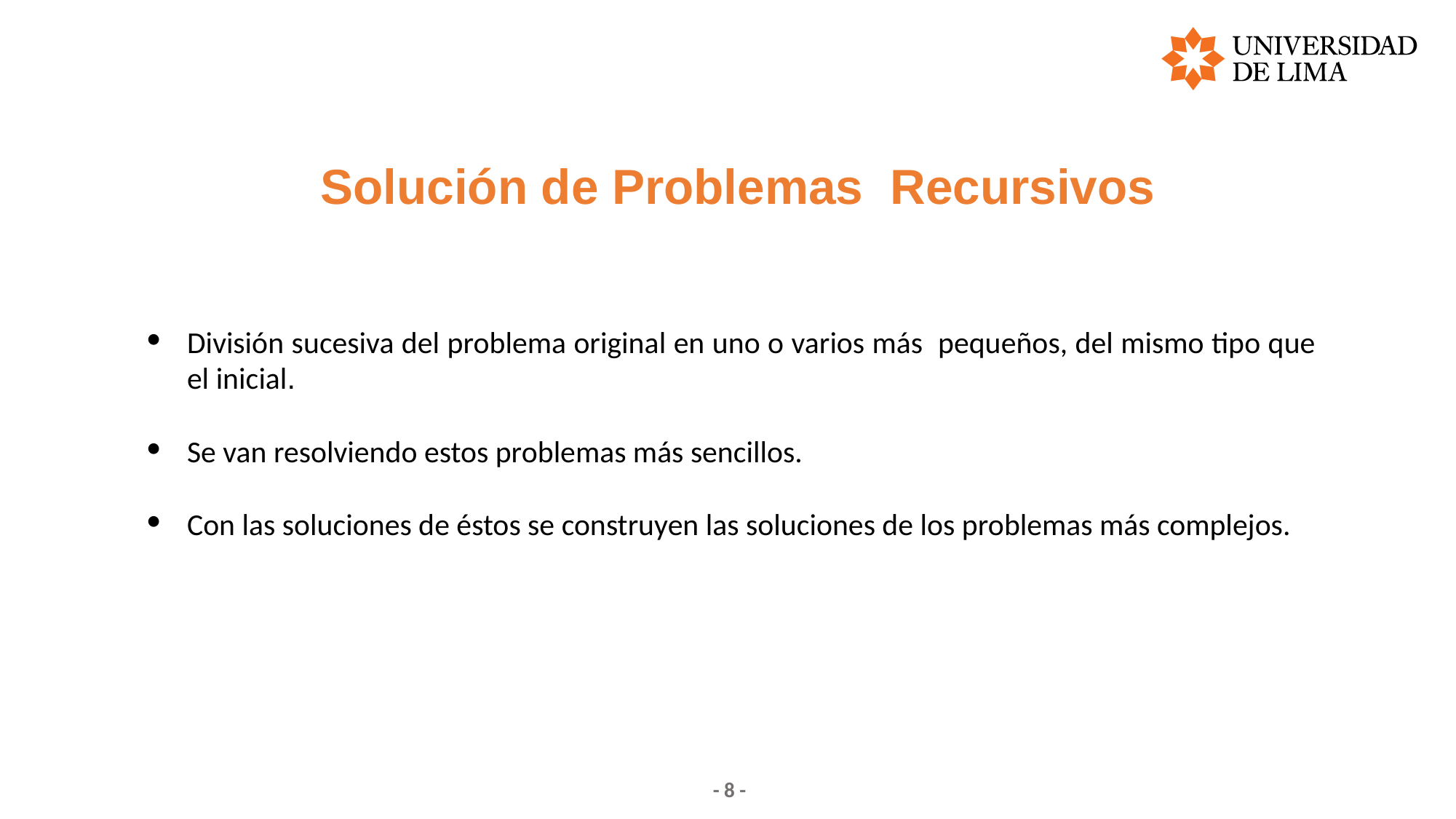

# Solución de Problemas  Recursivos
División sucesiva del problema original en uno o varios más  pequeños, del mismo tipo que el inicial.

Se van resolviendo estos problemas más sencillos.

Con las soluciones de éstos se construyen las soluciones de los problemas más complejos.
- 8 -